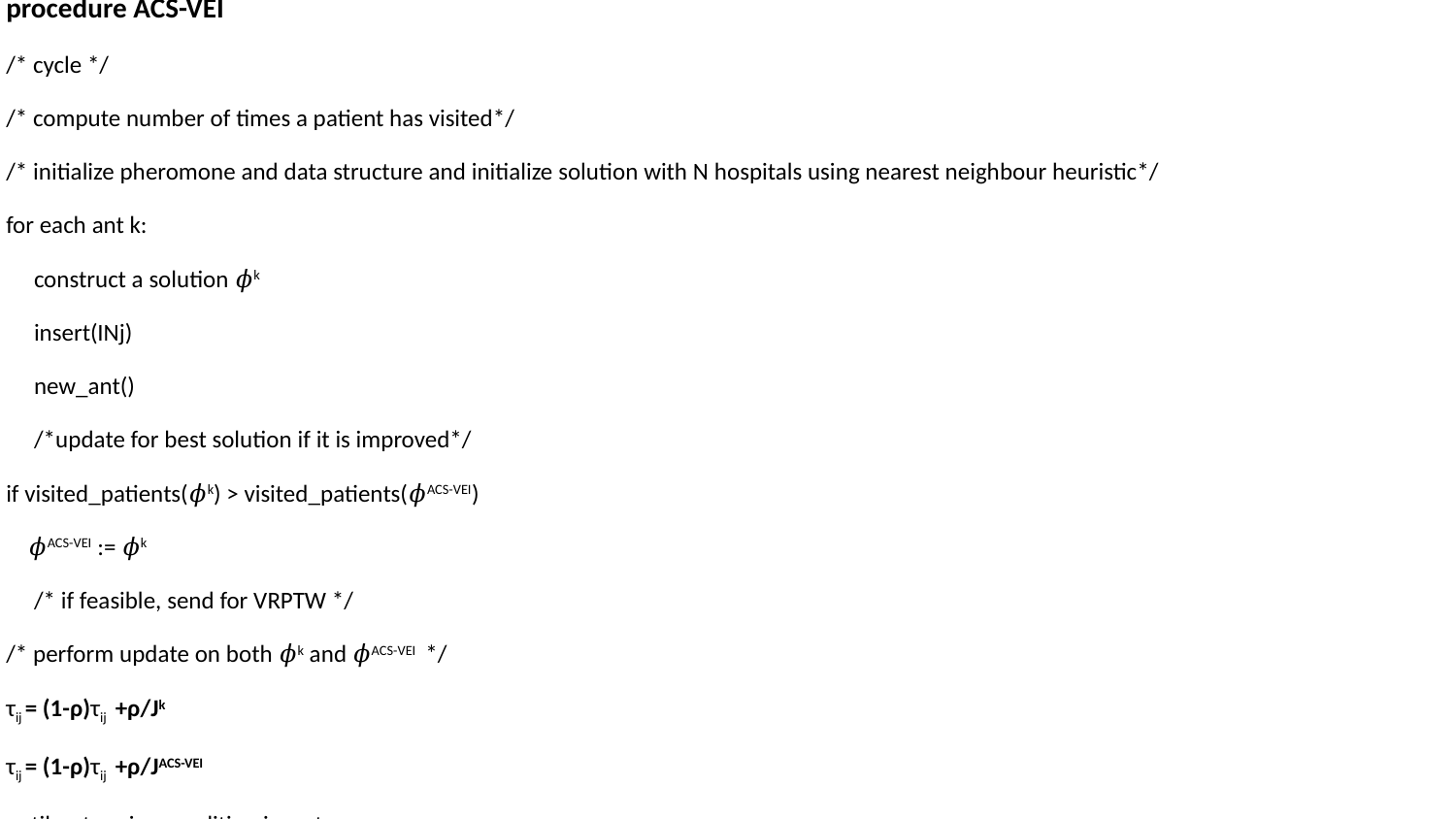

procedure ACS-VEI
/* cycle */
/* compute number of times a patient has visited*/
/* initialize pheromone and data structure and initialize solution with N hospitals using nearest neighbour heuristic*/
for each ant k:
     construct a solution 𝜙k
     insert(INj)
     new_ant()
     /*update for best solution if it is improved*/
if visited_patients(𝜙k) > visited_patients(𝜙ACS-VEI)
    𝜙ACS-VEI := 𝜙k
     /* if feasible, send for VRPTW */
/* perform update on both 𝜙k and 𝜙ACS-VEI   */
τij = (1-ρ)τij  +ρ/Jk
τij = (1-ρ)τij  +ρ/JACS-VEI
until a stopping condition is met